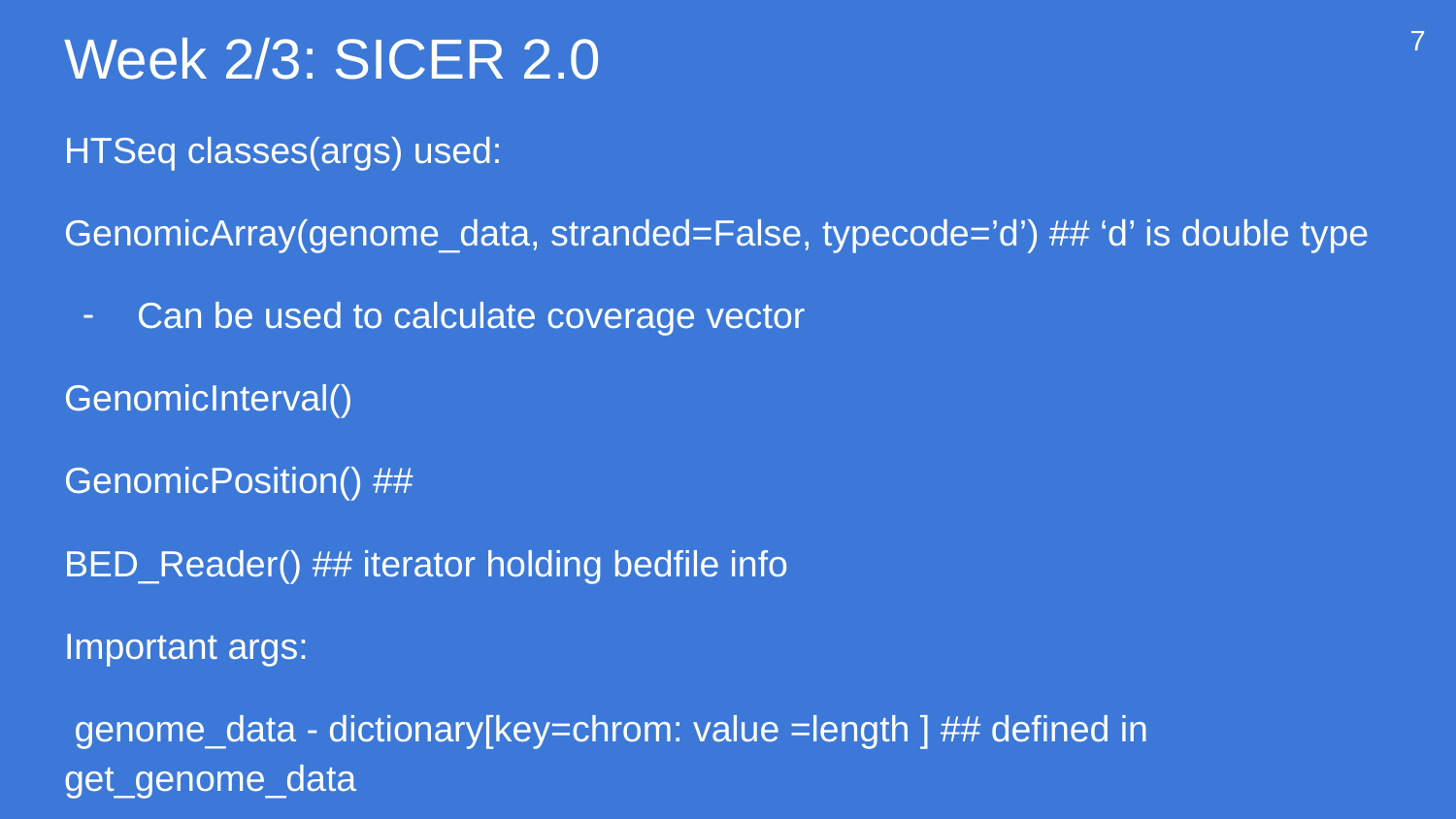

# Week 2/3: SICER 2.0

7
HTSeq classes(args) used:
GenomicArray(genome_data, stranded=False, typecode=’d’) ## ‘d’ is double type
Can be used to calculate coverage vector
GenomicInterval()
GenomicPosition() ##
BED_Reader() ## iterator holding bedfile info
Important args:
 genome_data - dictionary[key=chrom: value =length ] ## defined in get_genome_data